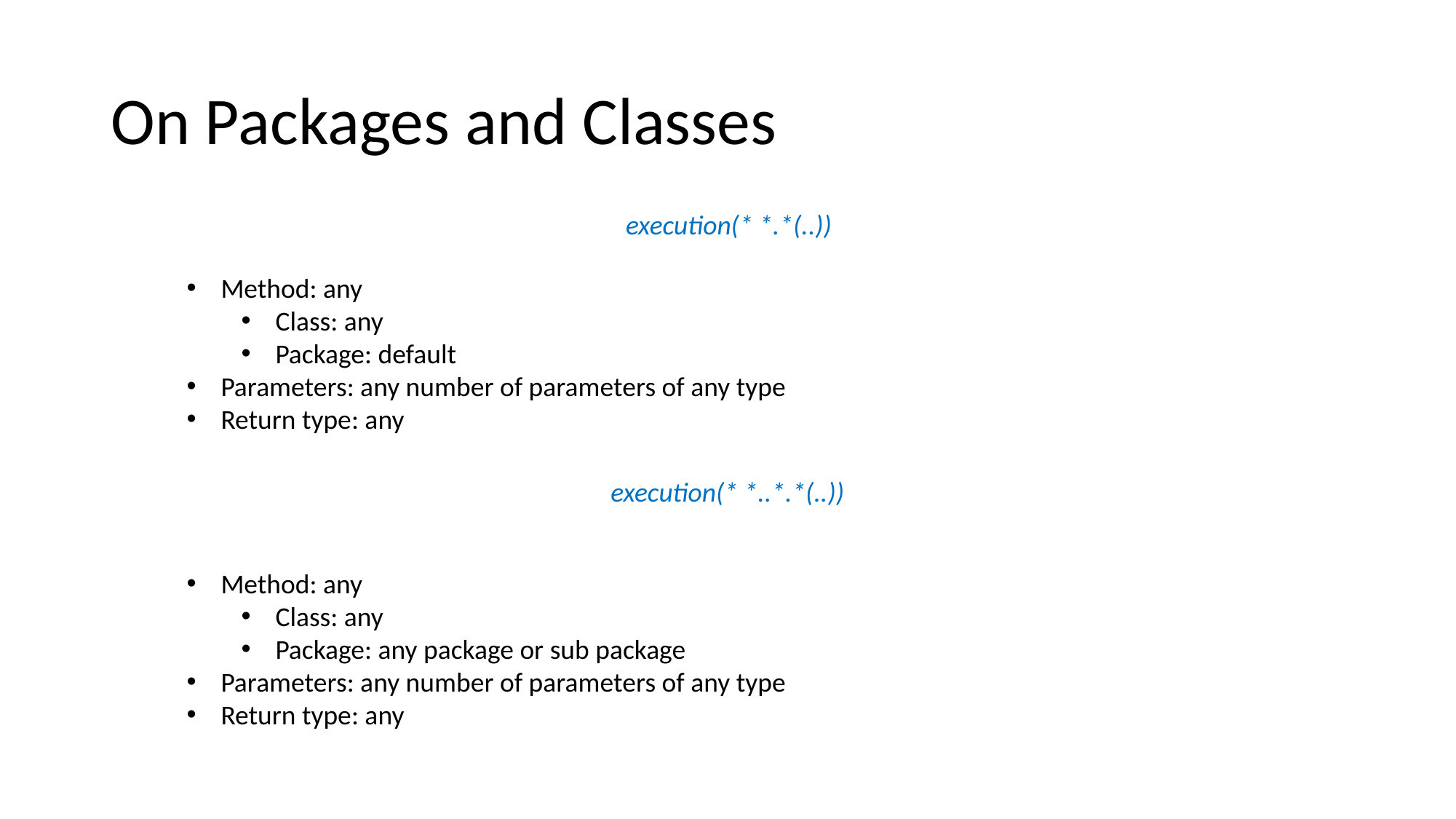

# On Packages and Classes
execution(* *.*(..))
Method: any
Class: any
Package: default
Parameters: any number of parameters of any type
Return type: any

execution(* *..*.*(..))
Method: any
Class: any
Package: any package or sub package
Parameters: any number of parameters of any type
Return type: any